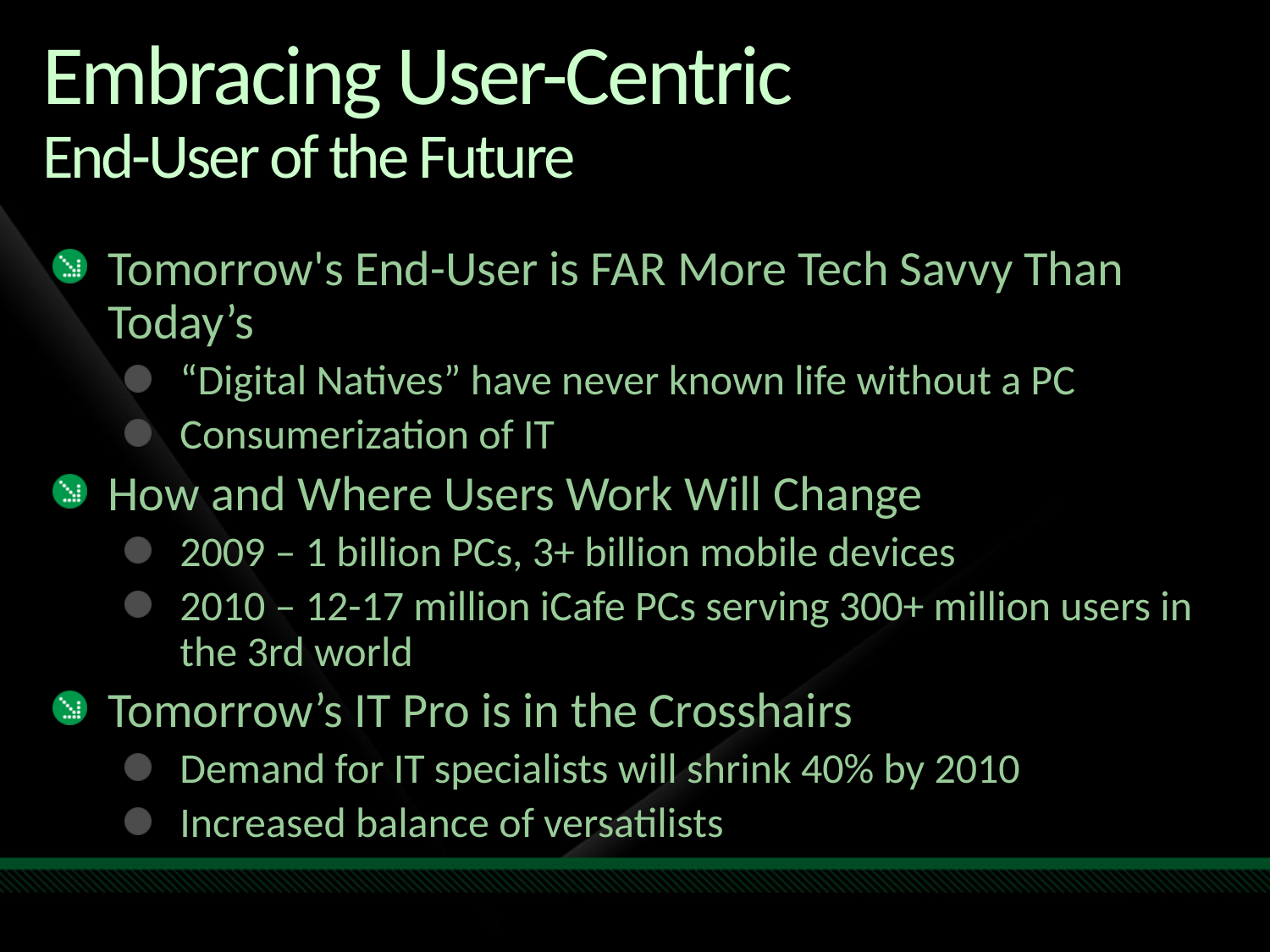

# Embracing User-Centric End-User of the Future
Tomorrow's End-User is FAR More Tech Savvy Than Today’s
“Digital Natives” have never known life without a PC
Consumerization of IT
How and Where Users Work Will Change
2009 – 1 billion PCs, 3+ billion mobile devices
2010 – 12-17 million iCafe PCs serving 300+ million users in the 3rd world
Tomorrow’s IT Pro is in the Crosshairs
Demand for IT specialists will shrink 40% by 2010
Increased balance of versatilists